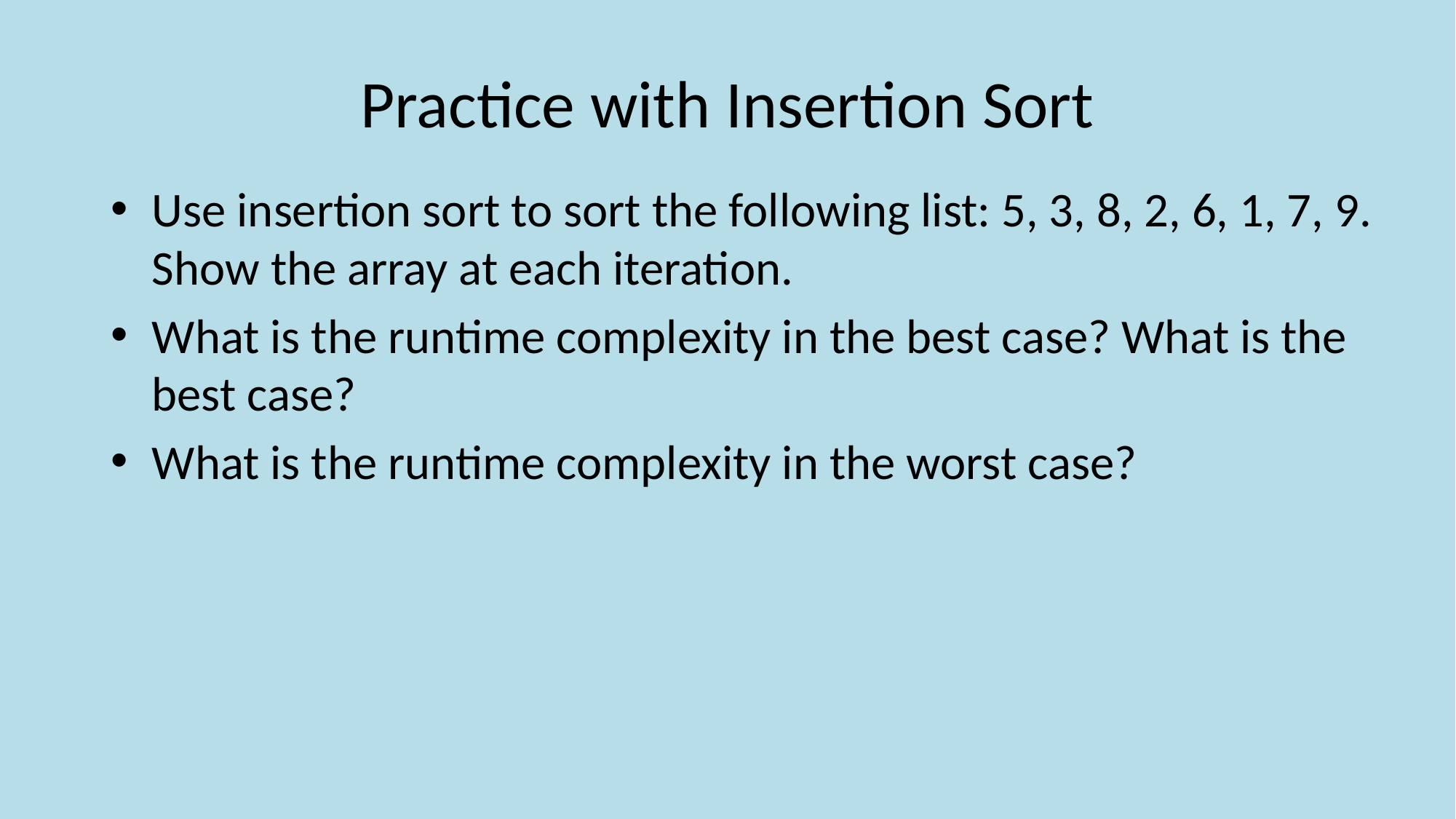

# Practice with Insertion Sort
Use insertion sort to sort the following list: 5, 3, 8, 2, 6, 1, 7, 9. Show the array at each iteration.
What is the runtime complexity in the best case? What is the best case?
What is the runtime complexity in the worst case?